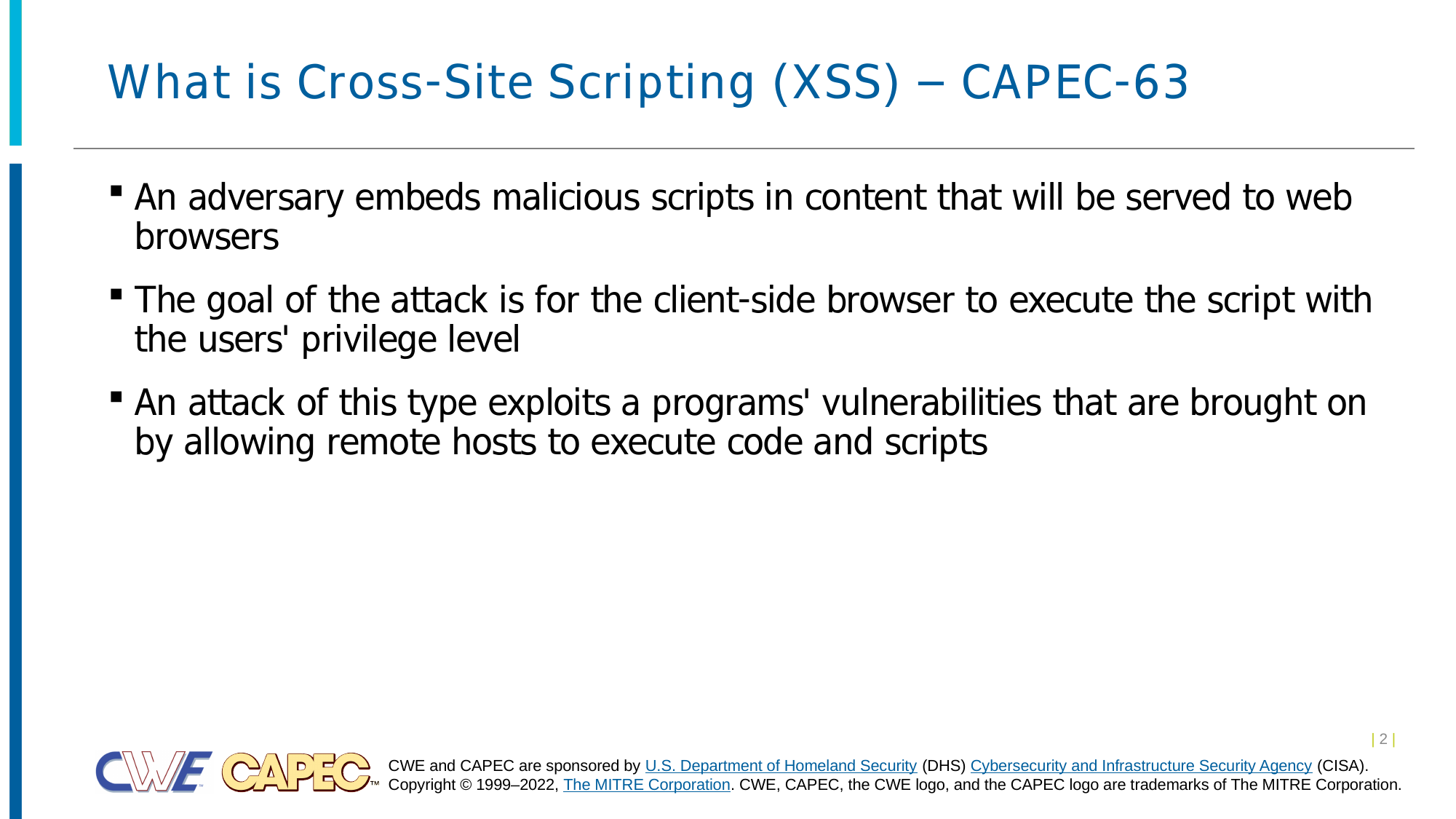

# What is Cross-Site Scripting (XSS) – CAPEC-63
An adversary embeds malicious scripts in content that will be served to web browsers
The goal of the attack is for the client-side browser to execute the script with the users' privilege level
An attack of this type exploits a programs' vulnerabilities that are brought on by allowing remote hosts to execute code and scripts
| 2 |